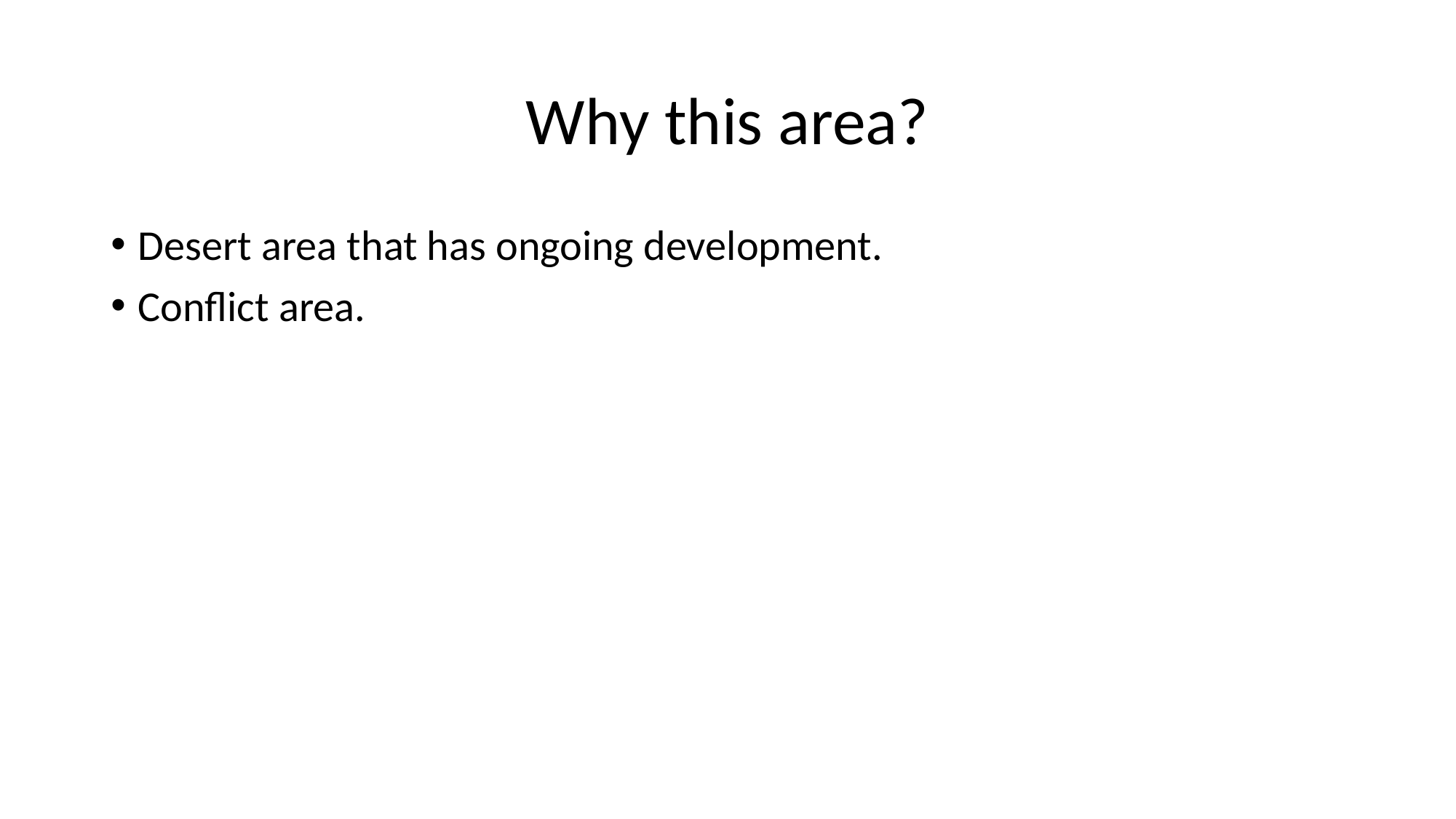

# Why this area?
Desert area that has ongoing development.
Conflict area.